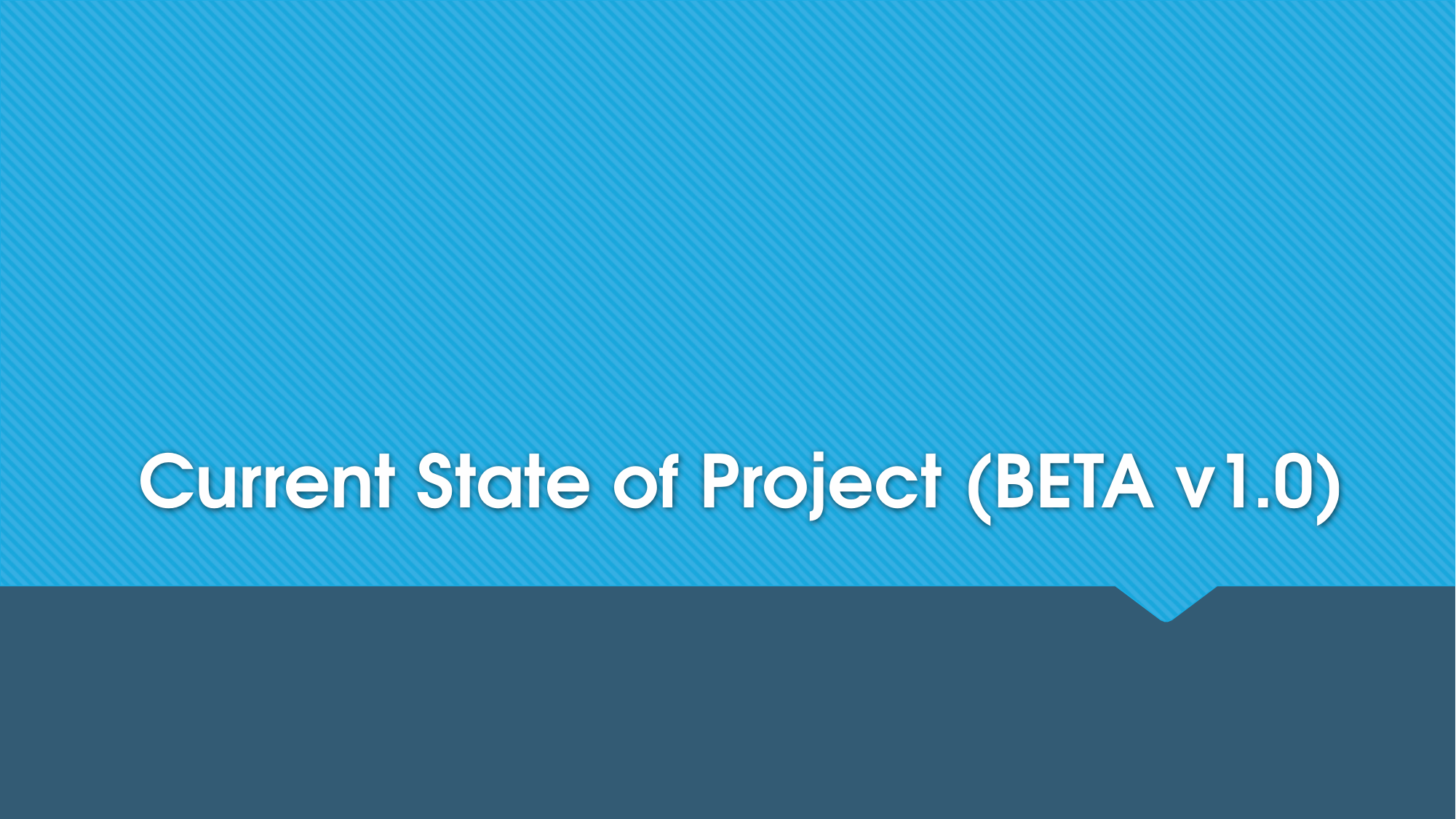

# Current State of Project (BETA v1.0)